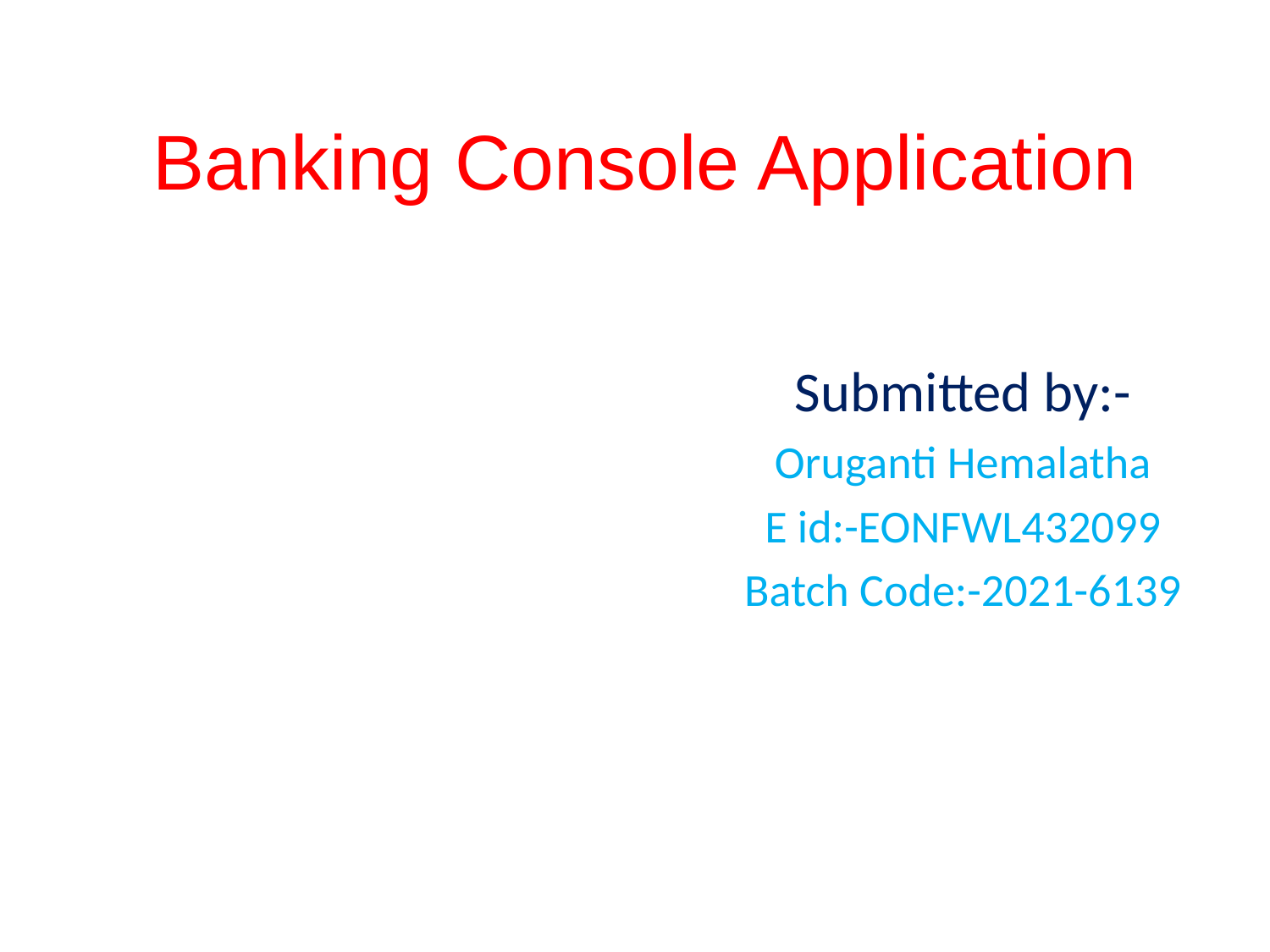

# Banking Console Application
Submitted by:-
Oruganti Hemalatha
E id:-EONFWL432099
Batch Code:-2021-6139